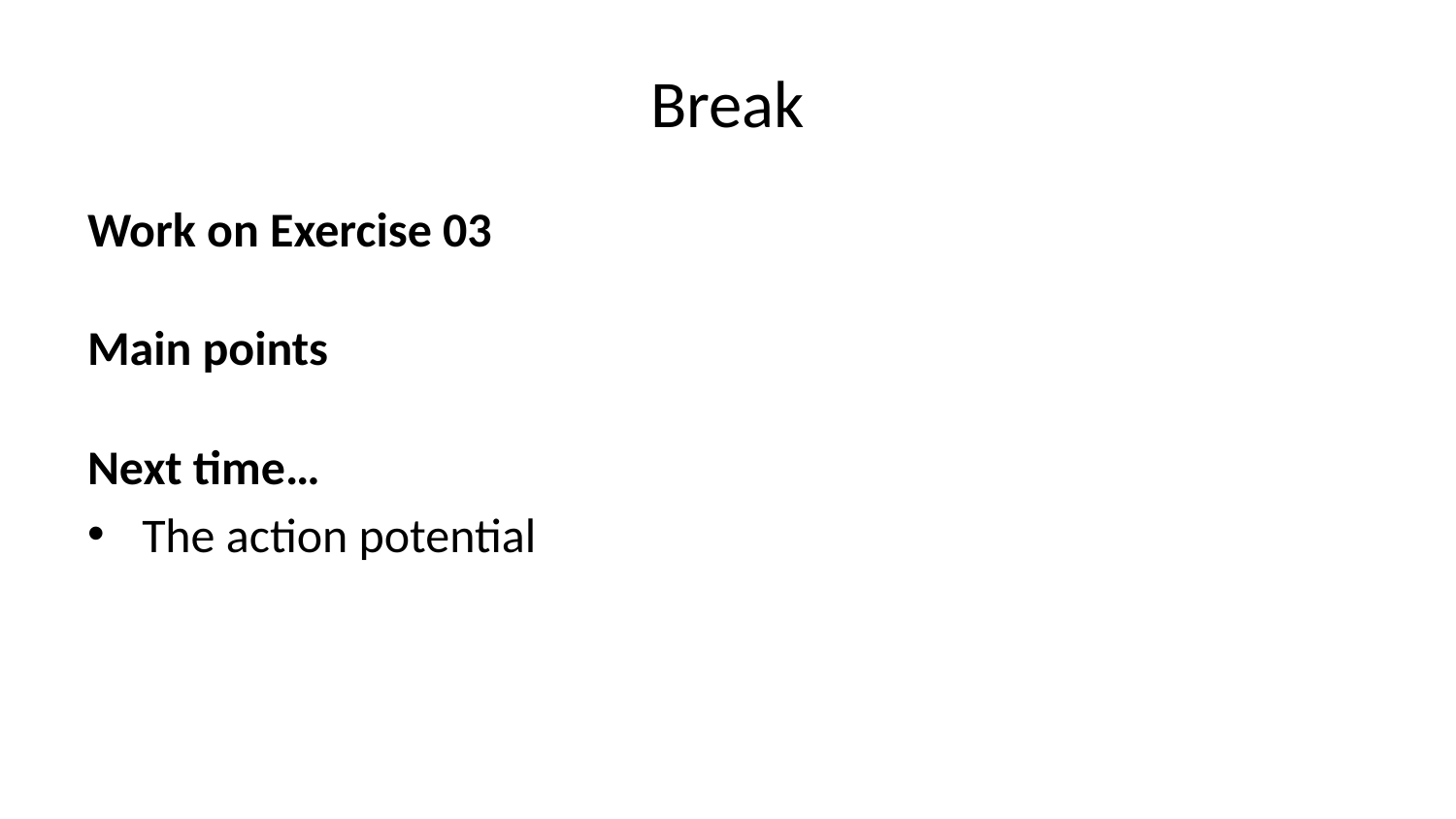

# Break
Work on Exercise 03
Main points
Next time…
The action potential